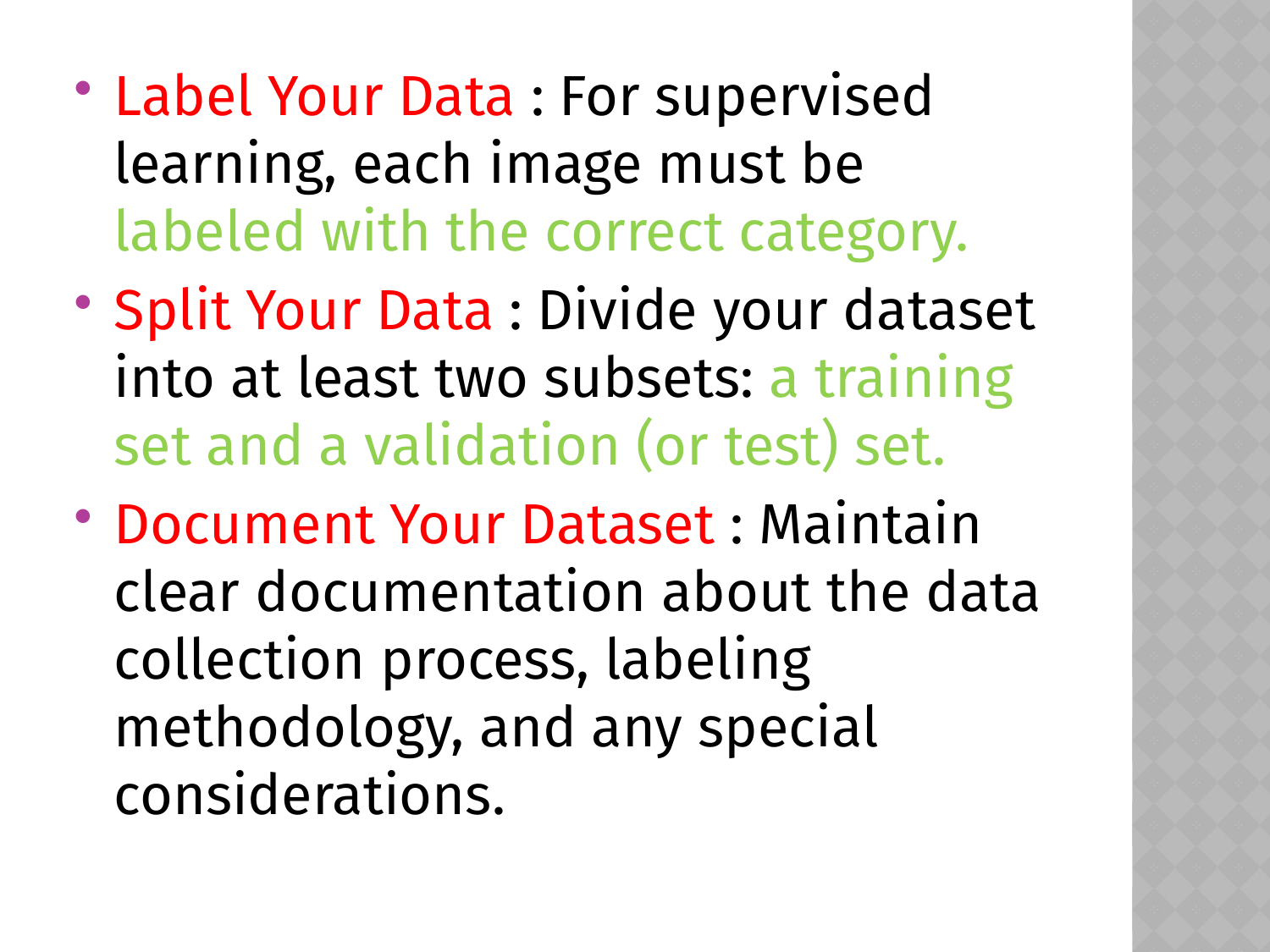

Label Your Data : For supervised learning, each image must be labeled with the correct category.
Split Your Data : Divide your dataset into at least two subsets: a training set and a validation (or test) set.
Document Your Dataset : Maintain clear documentation about the data collection process, labeling methodology, and any special considerations.